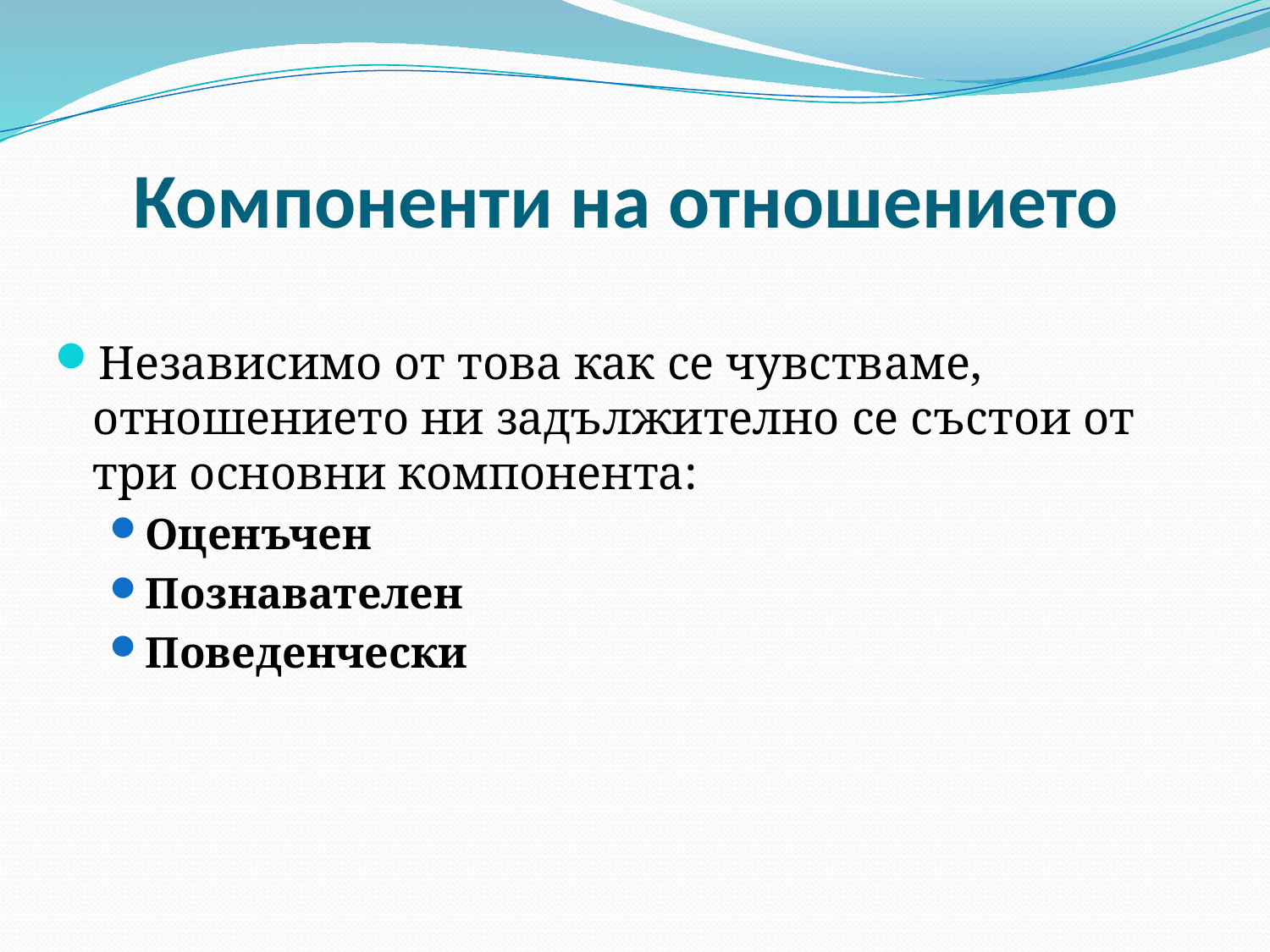

# Компоненти на отношението
Независимо от това как се чувстваме, отношението ни задължително се състои от три основни компонента:
Оценъчен
Познавателен
Поведенчески